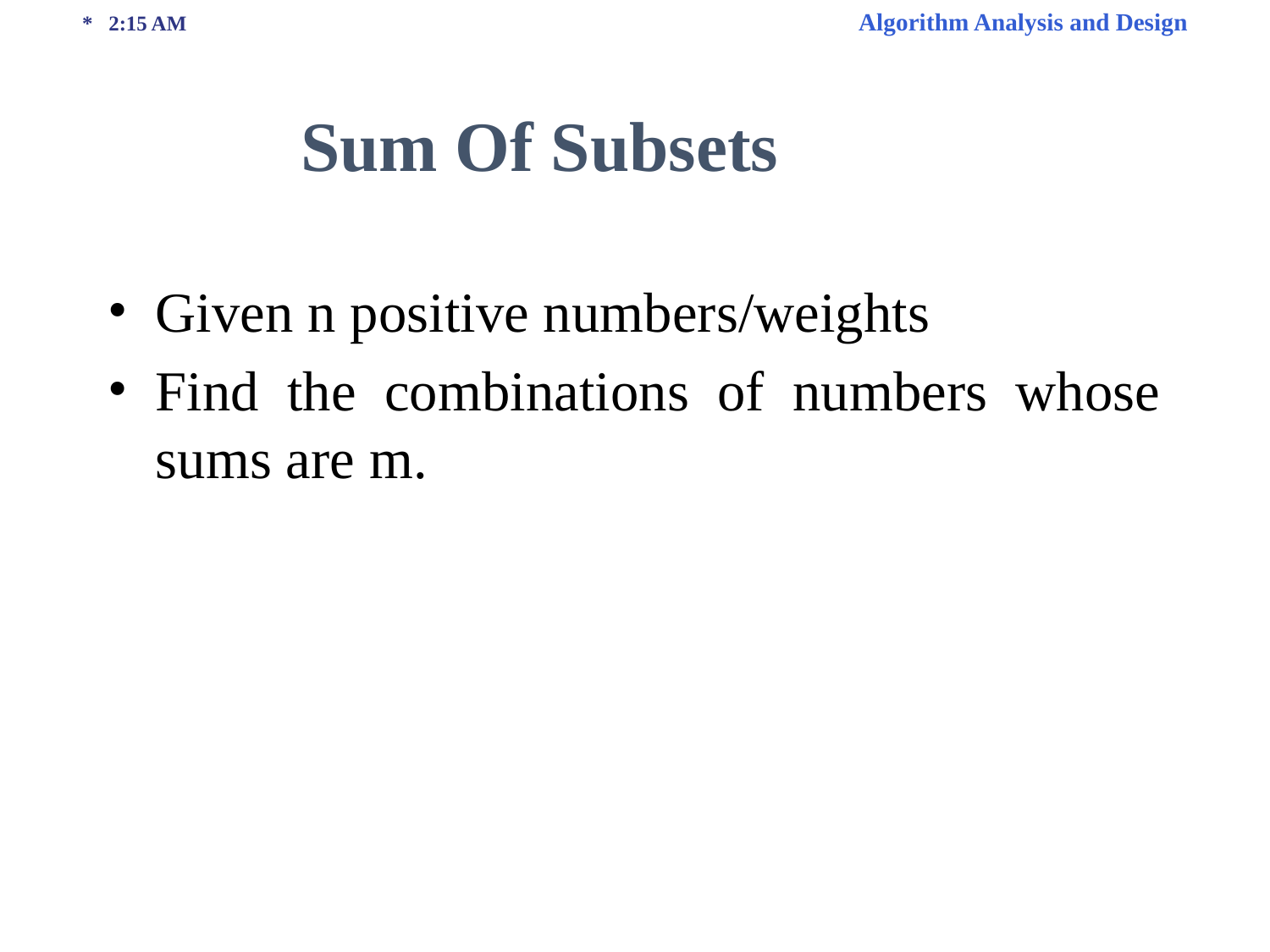

*   2:15 AM                                                                                                                               Algorithm Analysis and Design
Sum Of Subsets

Given n positive numbers/weights
Find the combinations of numbers whose sums are m.